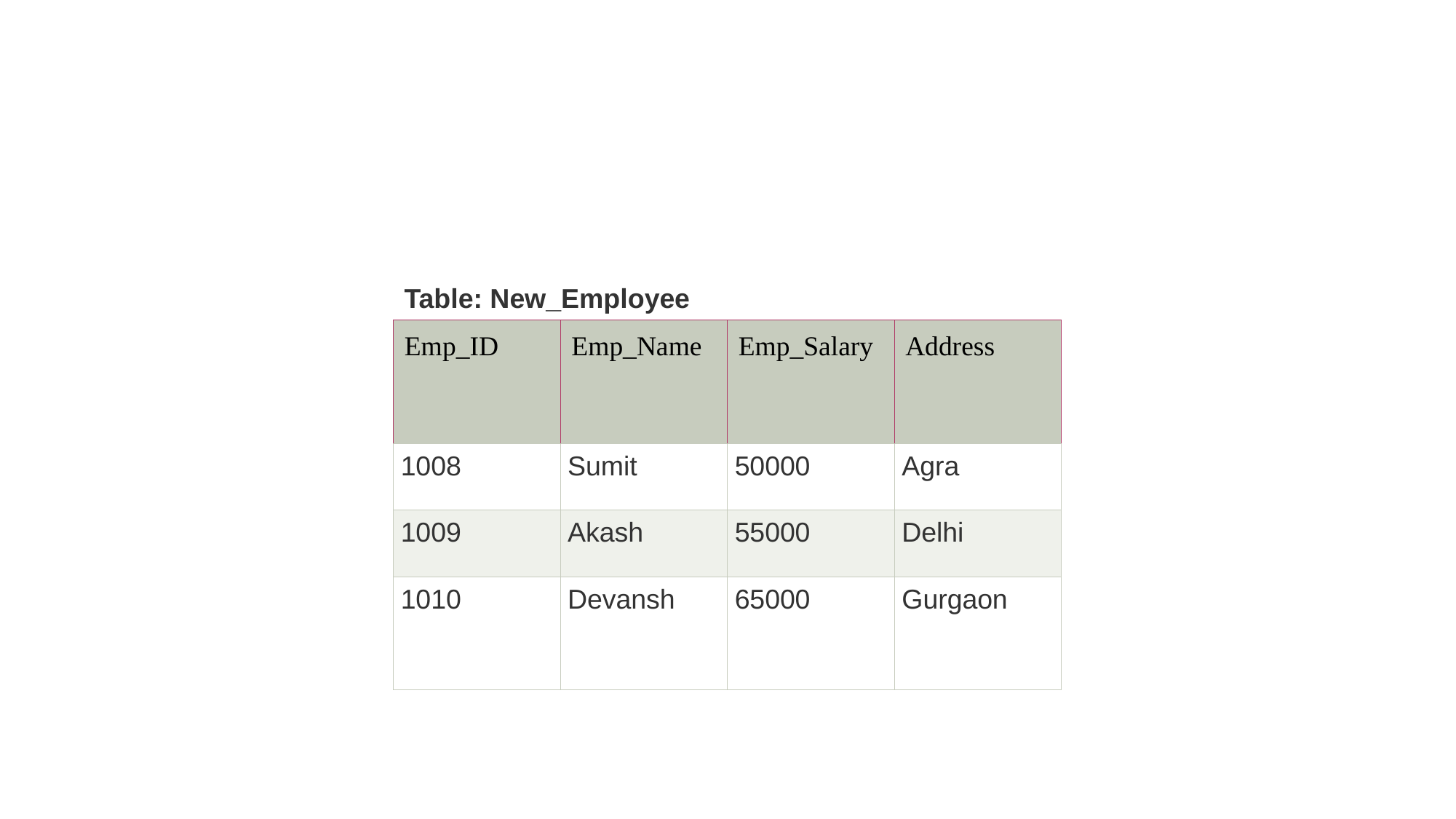

#
Table: New_Employee
| Emp\_ID | Emp\_Name | Emp\_Salary | Address |
| --- | --- | --- | --- |
| 1008 | Sumit | 50000 | Agra |
| 1009 | Akash | 55000 | Delhi |
| 1010 | Devansh | 65000 | Gurgaon |